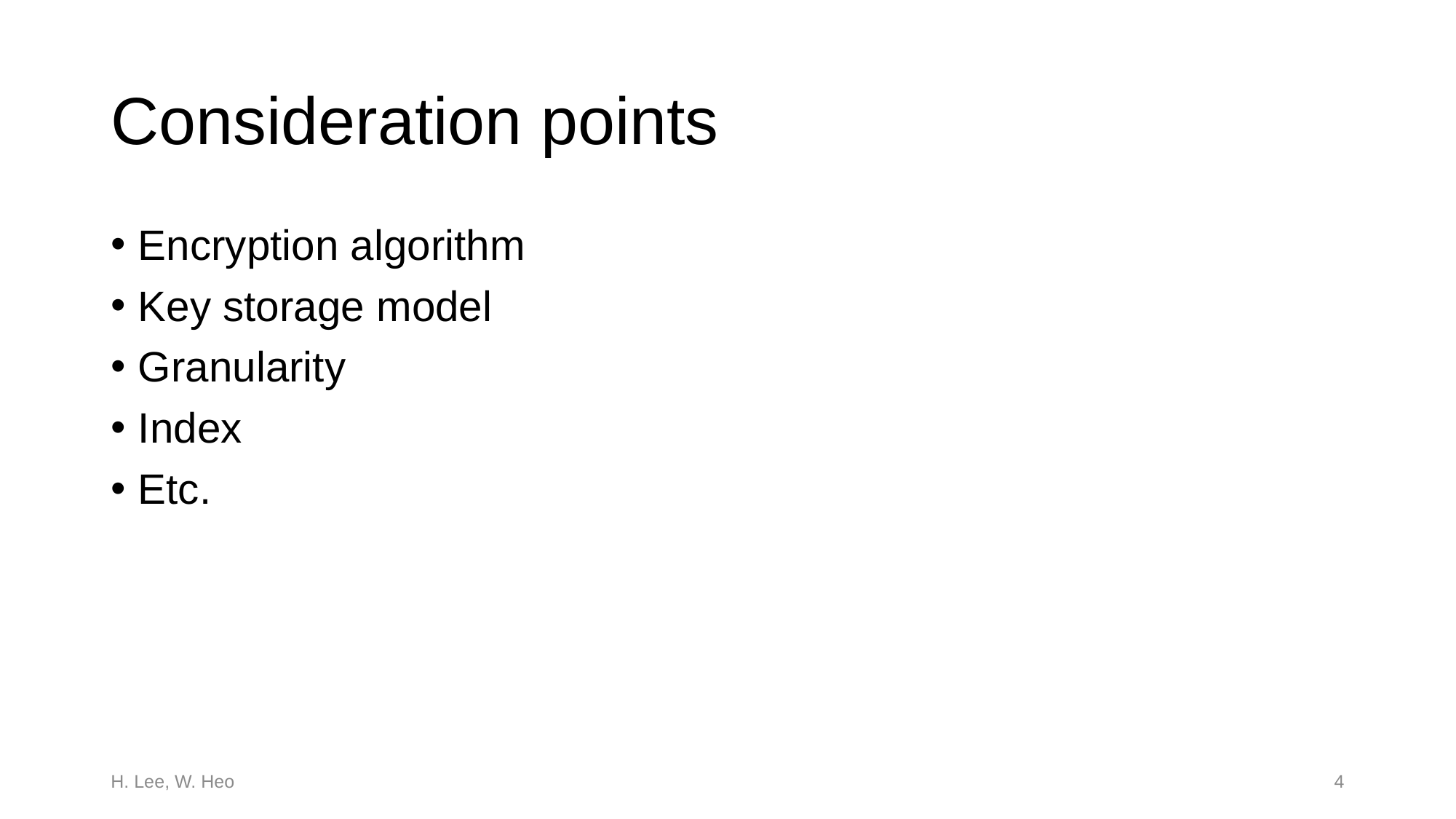

# Consideration points
Encryption algorithm
Key storage model
Granularity
Index
Etc.
H. Lee, W. Heo
4